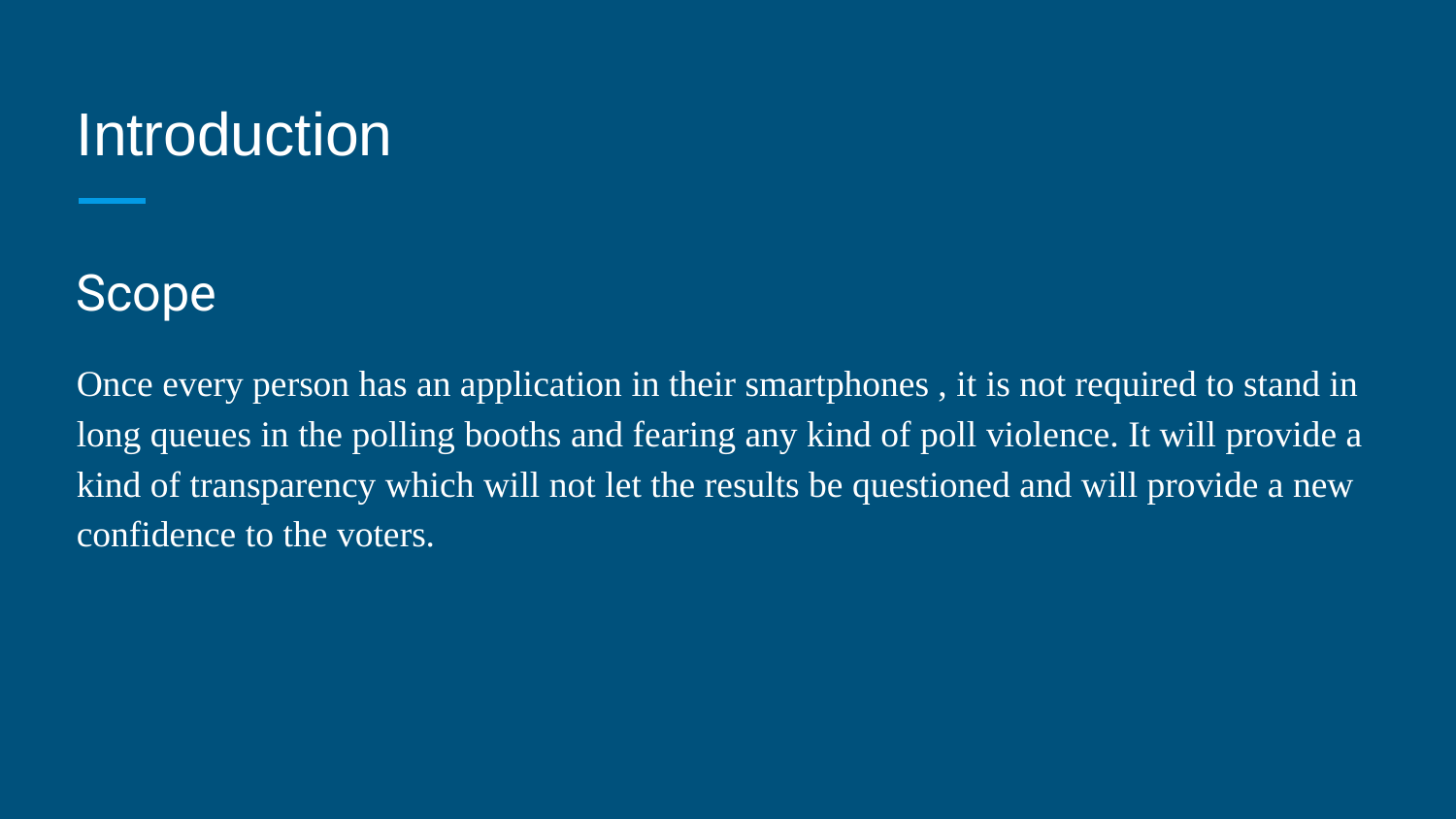

# Introduction
Scope
Once every person has an application in their smartphones , it is not required to stand in long queues in the polling booths and fearing any kind of poll violence. It will provide a kind of transparency which will not let the results be questioned and will provide a new confidence to the voters.